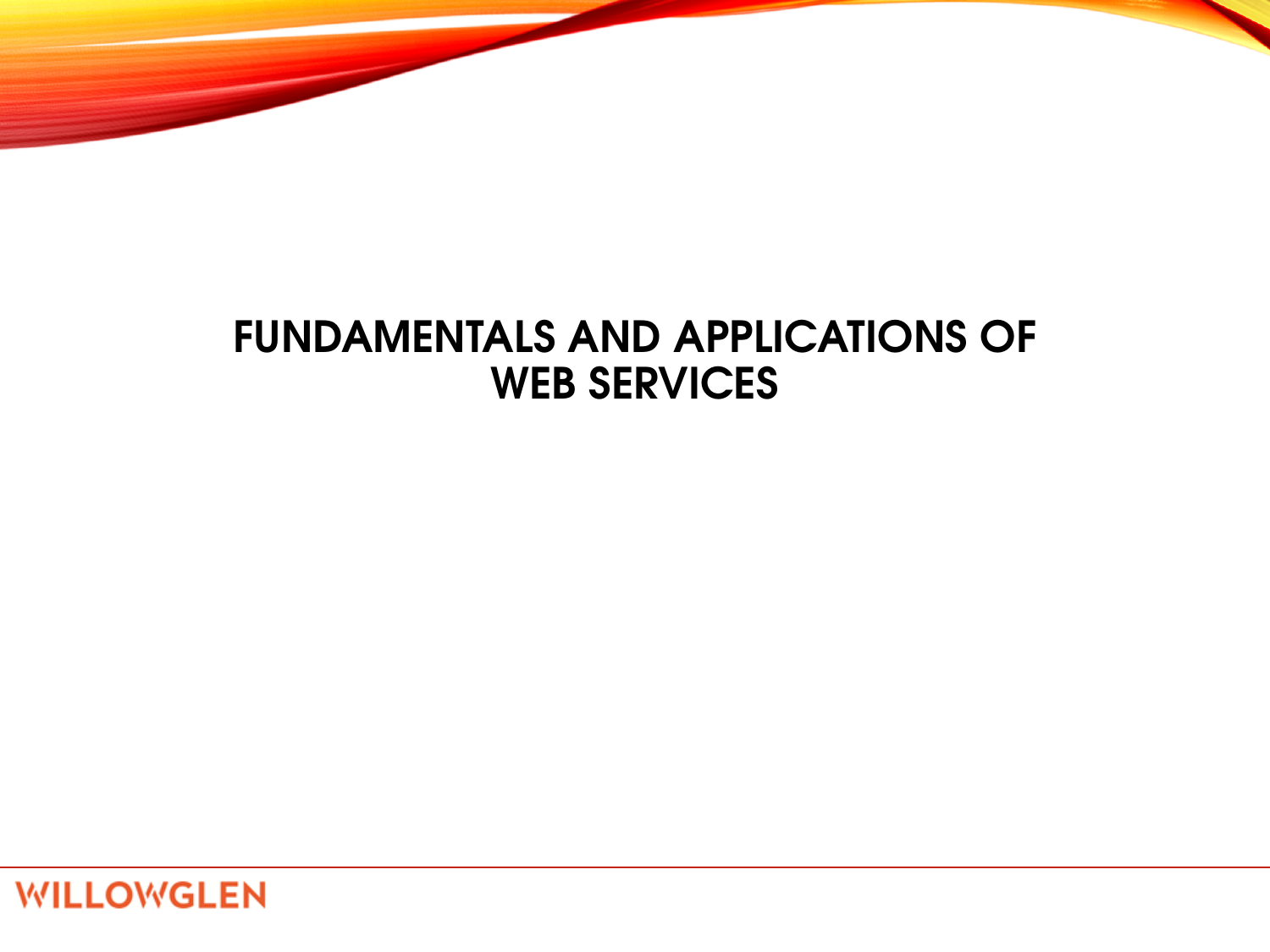

# Fundamentals and applications of WEB SERVICES